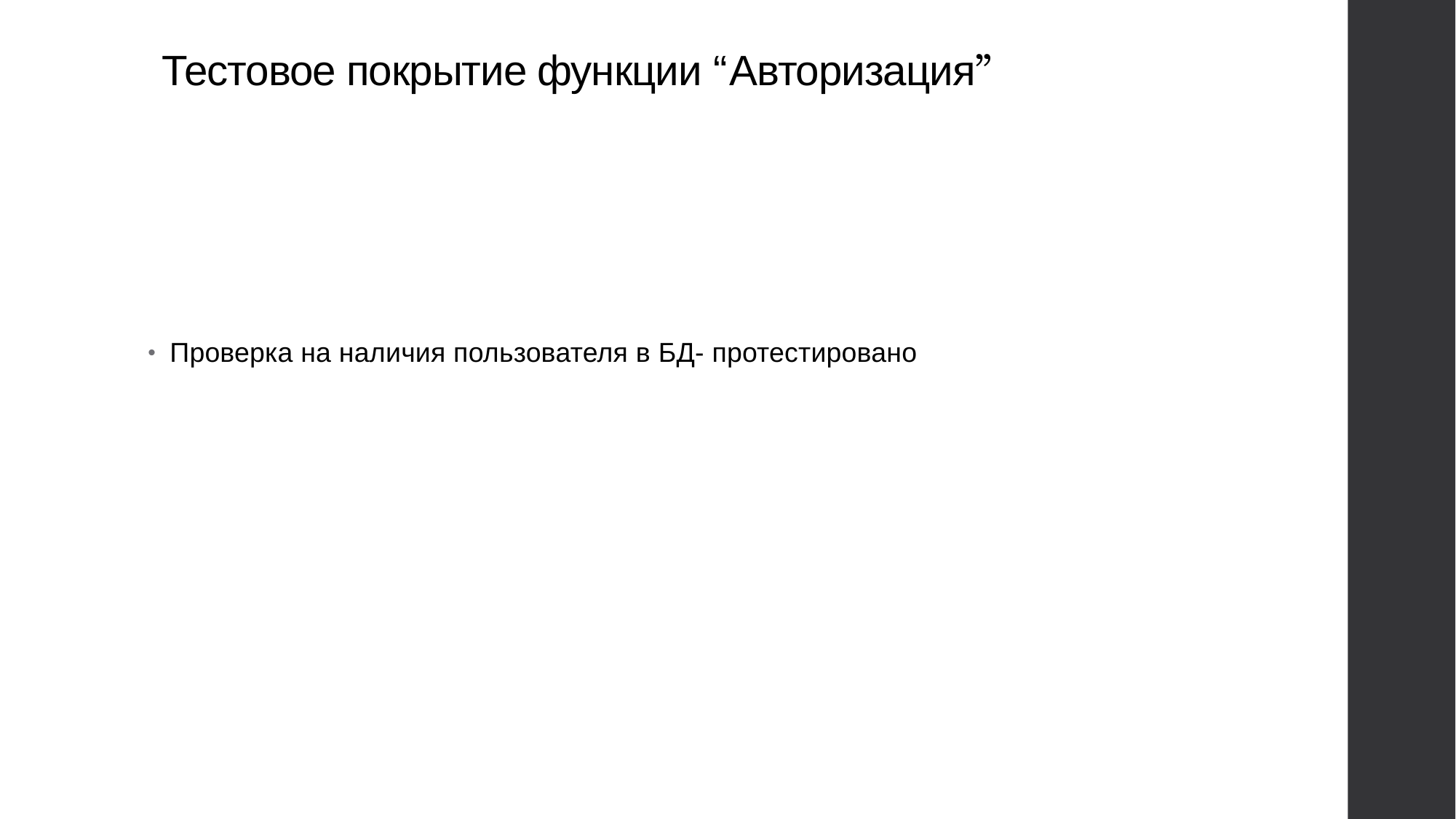

# Тестовое покрытие функции “Авторизация”
Проверка на наличия пользователя в БД- протестировано